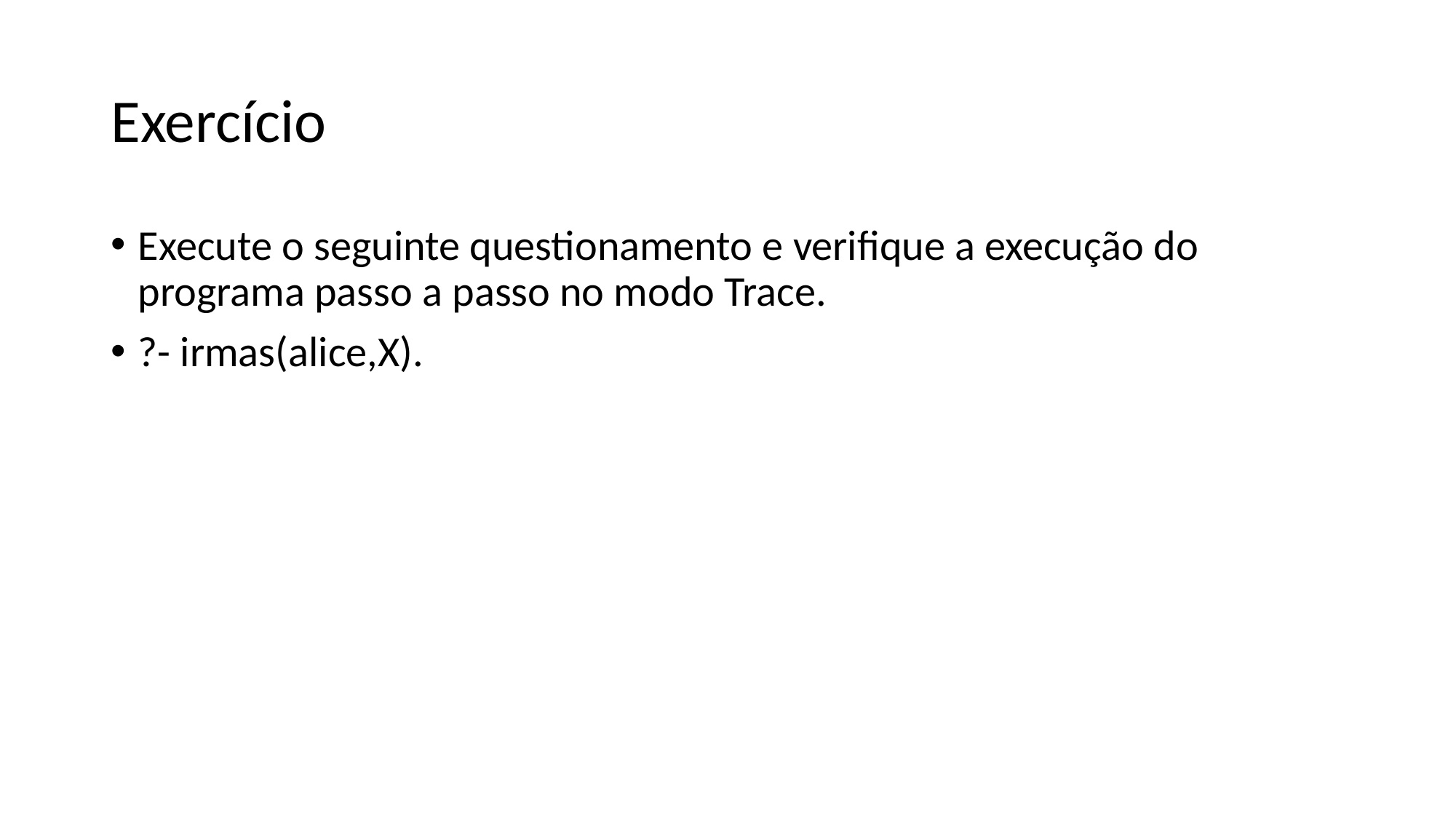

# Exercício
Execute o seguinte questionamento e verifique a execução do programa passo a passo no modo Trace.
?- irmas(alice,X).